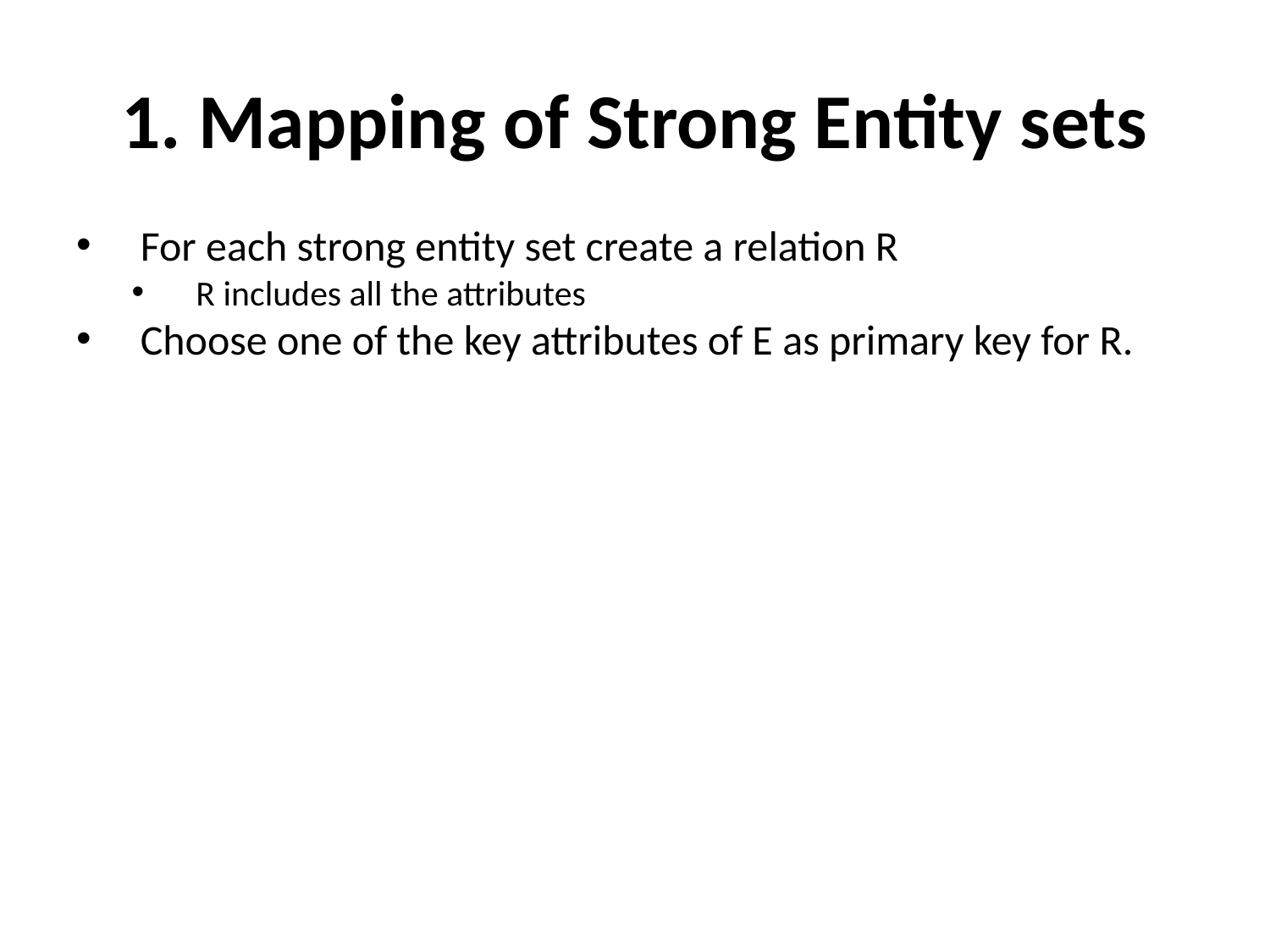

# 1. Mapping of Strong Entity sets
For each strong entity set create a relation R
R includes all the attributes
Choose one of the key attributes of E as primary key for R.